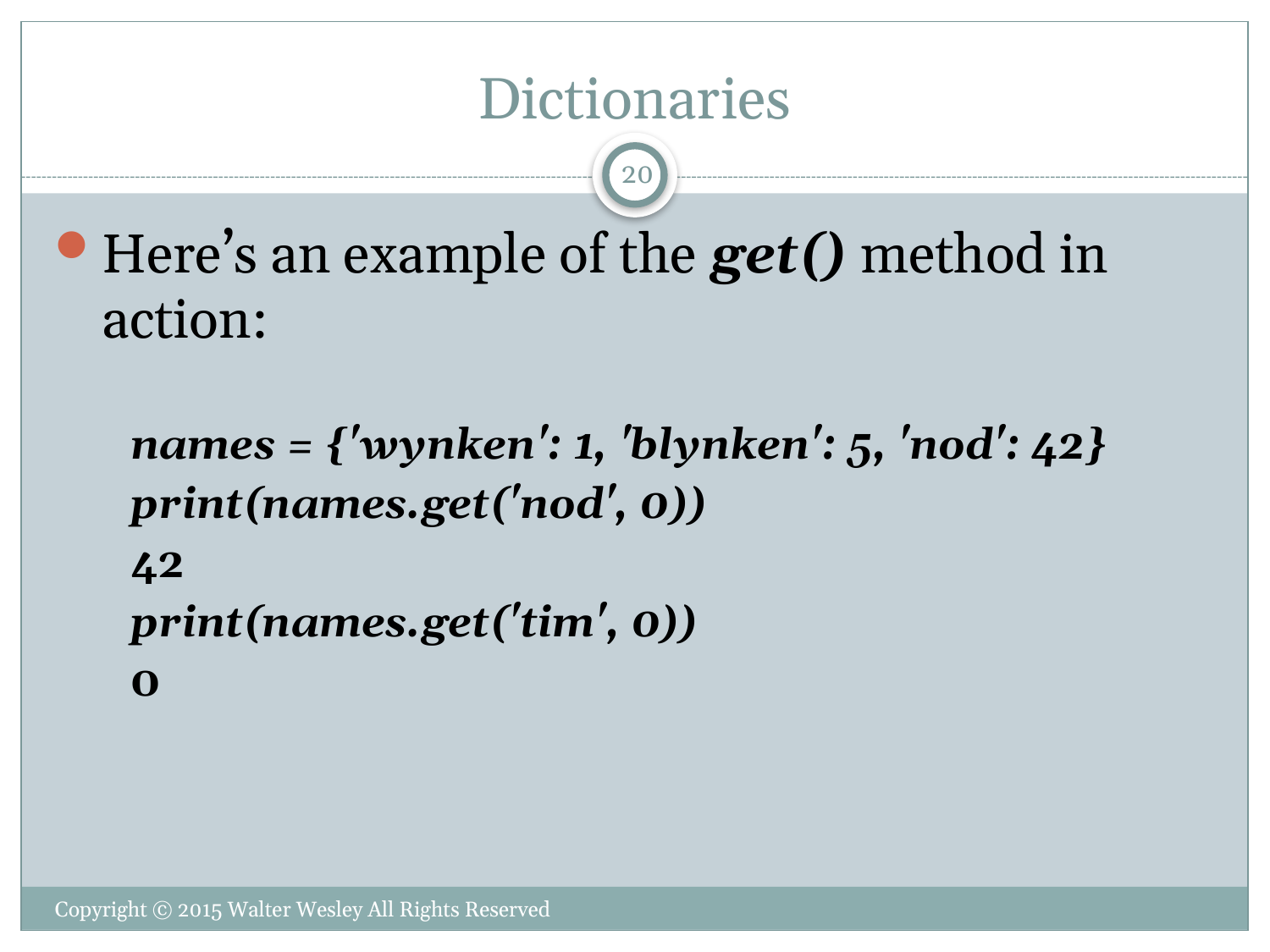

# Dictionaries
20
Here’s an example of the get() method in action:

names = {'wynken': 1, 'blynken': 5, 'nod': 42}
print(names.get('nod', 0))
42
print(names.get('tim', 0))
0

Copyright © 2015 Walter Wesley All Rights Reserved